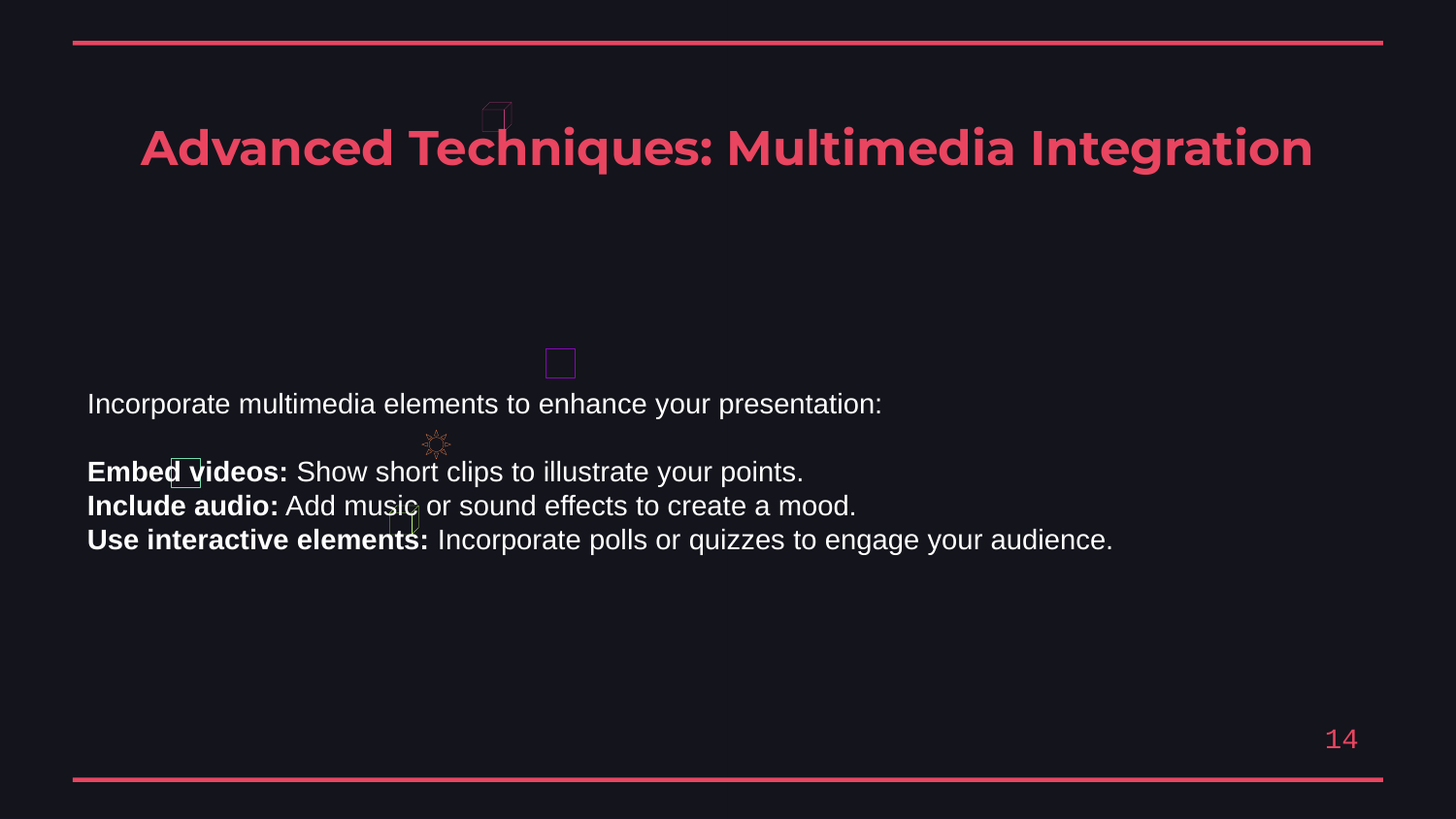

Advanced Techniques: Multimedia Integration

Incorporate multimedia elements to enhance your presentation:

Embed videos: Show short clips to illustrate your points.
Include audio: Add music or sound effects to create a mood.
Use interactive elements: Incorporate polls or quizzes to engage your audience.

14